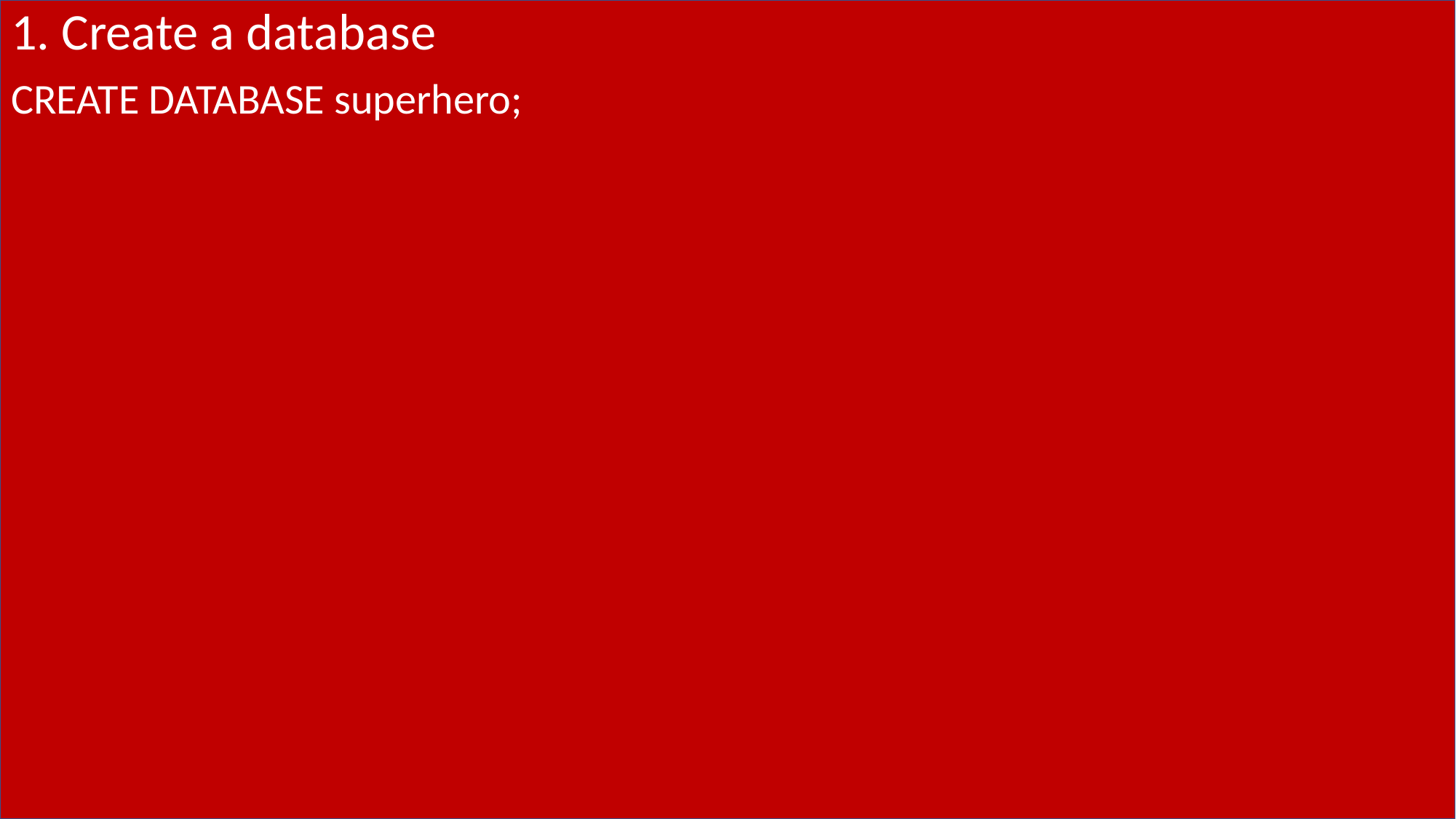

# 1. Create a database
CREATE DATABASE superhero;